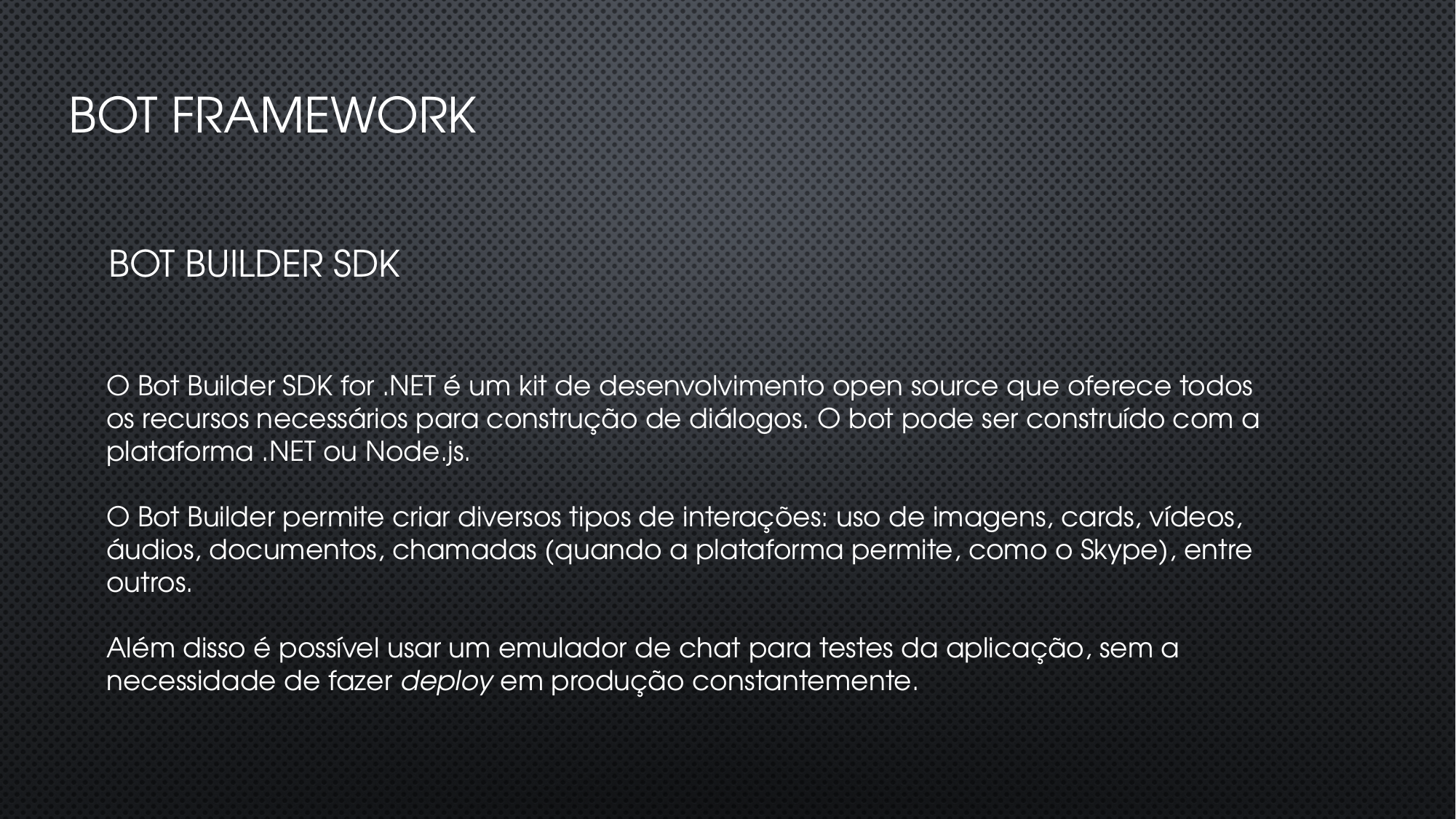

# BOT FRAMEWORK
Bot Builder SDK
O Bot Builder SDK for .NET é um kit de desenvolvimento open source que oferece todos os recursos necessários para construção de diálogos. O bot pode ser construído com a plataforma .NET ou Node.js.

O Bot Builder permite criar diversos tipos de interações: uso de imagens, cards, vídeos, áudios, documentos, chamadas (quando a plataforma permite, como o Skype), entre outros.

Além disso é possível usar um emulador de chat para testes da aplicação, sem a necessidade de fazer deploy em produção constantemente.